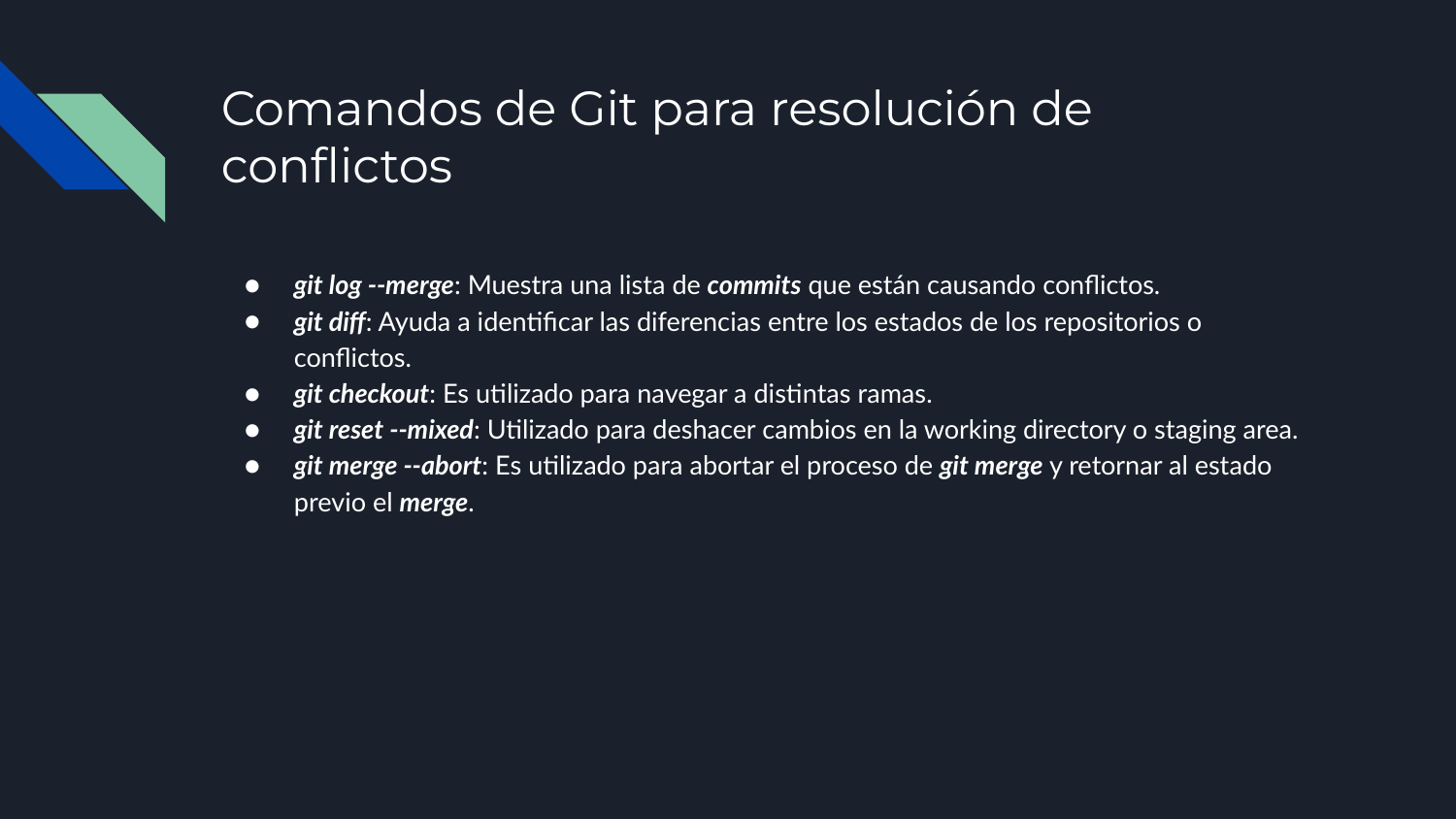

# Comandos de Git para resolución de conflictos
git log --merge: Muestra una lista de commits que están causando conflictos.
git diff: Ayuda a identificar las diferencias entre los estados de los repositorios o conflictos.
git checkout: Es utilizado para navegar a distintas ramas.
git reset --mixed: Utilizado para deshacer cambios en la working directory o staging area.
git merge --abort: Es utilizado para abortar el proceso de git merge y retornar al estado previo el merge.